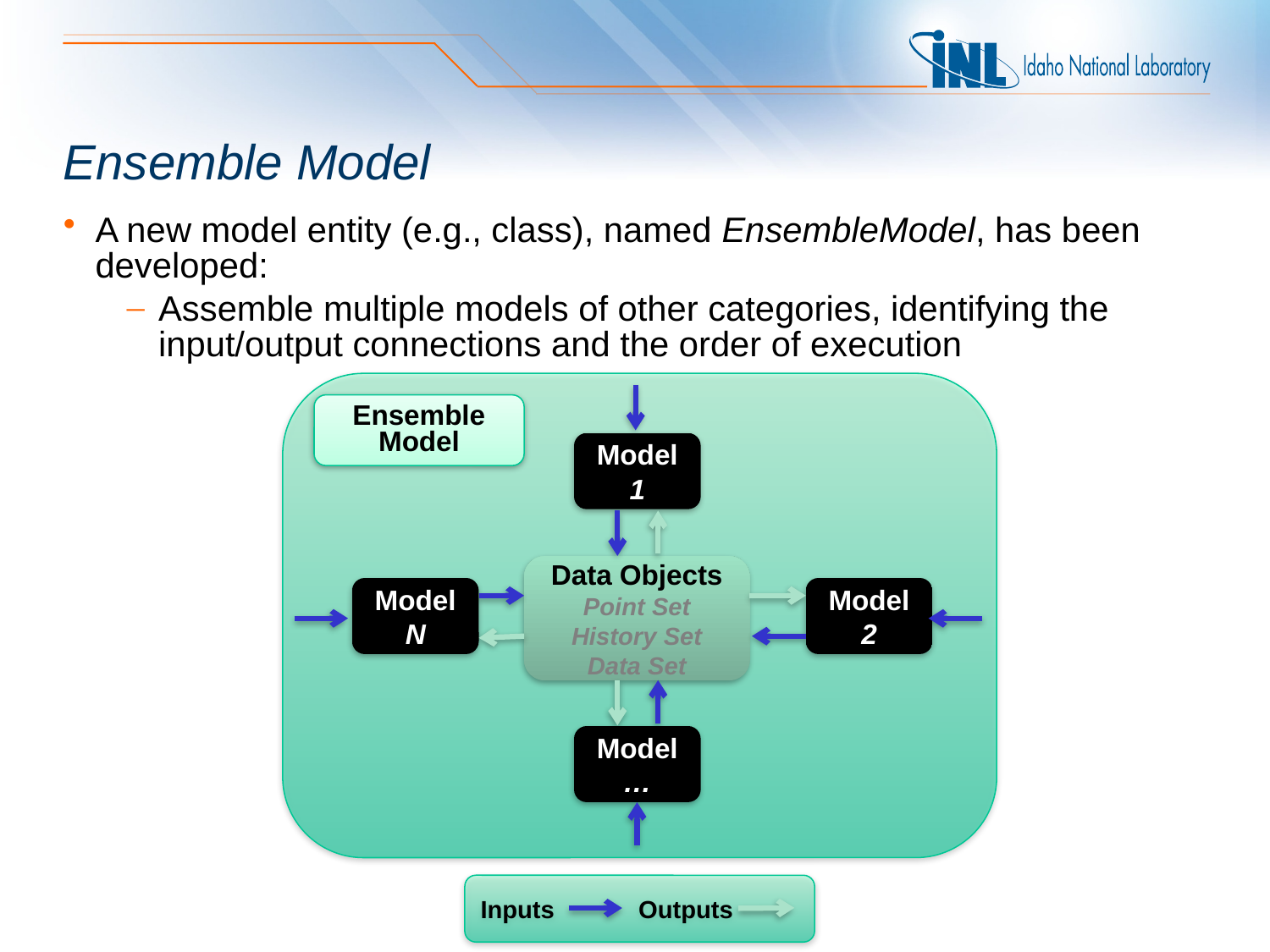

# Ensemble Model
A new model entity (e.g., class), named EnsembleModel, has been developed:
Assemble multiple models of other categories, identifying the input/output connections and the order of execution

Ensemble Model
Model 1
Data Objects
Point Set
History Set
Data Set
Model N
Model 2
Model …
Inputs            Outputs